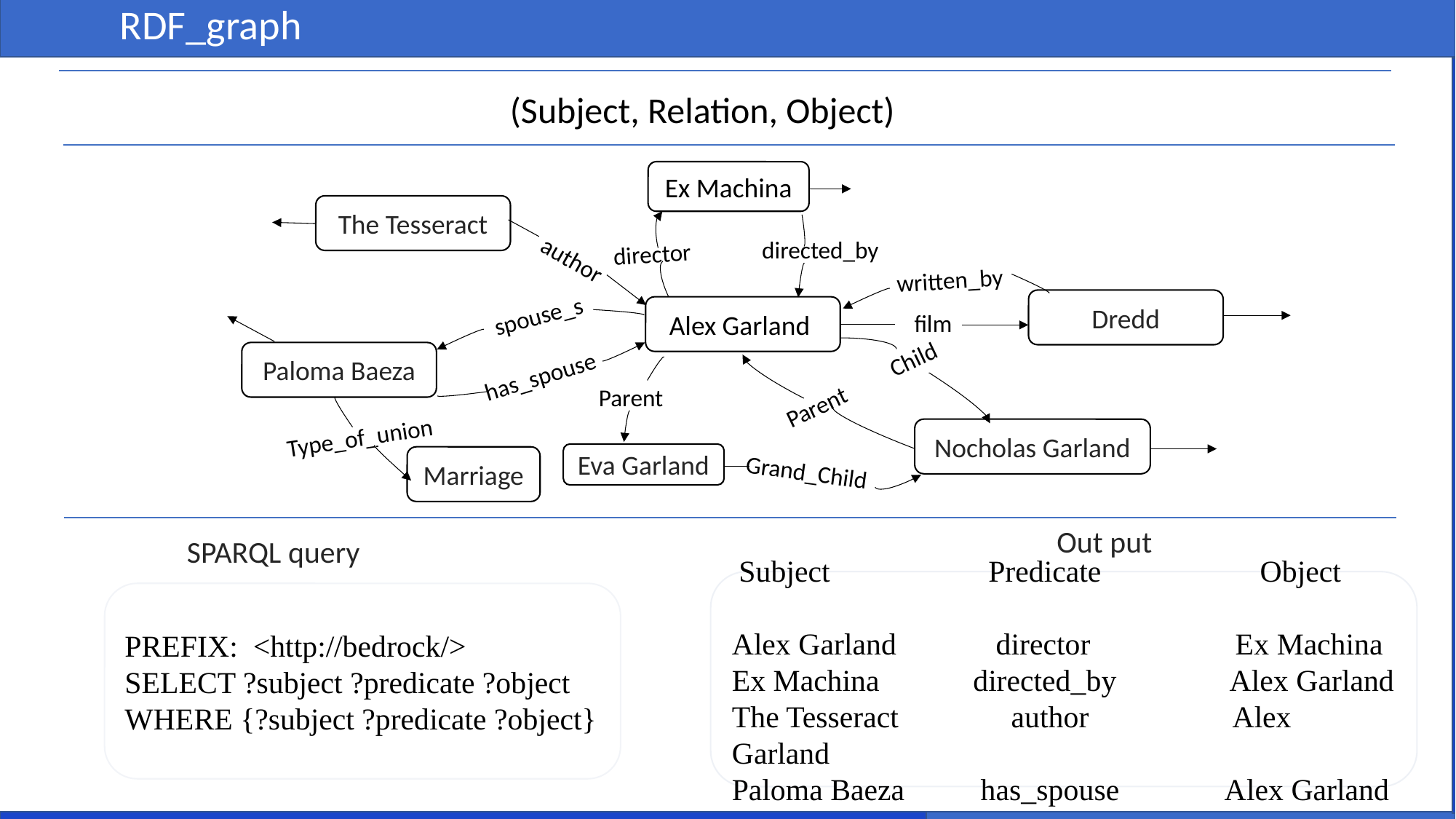

RDF_graph

       February 25, 2019
	A Scheme For Factoid Question Answering over Knowledge Base
 (Subject, Relation, Object)
Ex Machina
directed_by
director
author
written_by
spouse_s
film
Child
has_spouse
Parent
Parent

Alex Garland

The Tesseract
Dredd
Paloma Baeza
Type_of_union
Nocholas Garland

Eva Garland
Marriage
Grand_Child

Out put
SPARQL query
 Subject	         	     Predicate  	            Object

Alex Garland  	      director                   Ex Machina
Ex Machina     	   directed_by               Alex Garland
The Tesseract  	        author                   Alex Garland
Paloma Baeza   	    has_spouse              Alex Garland
PREFIX:  <http://bedrock/>
SELECT ?subject ?predicate ?object
WHERE {?subject ?predicate ?object}